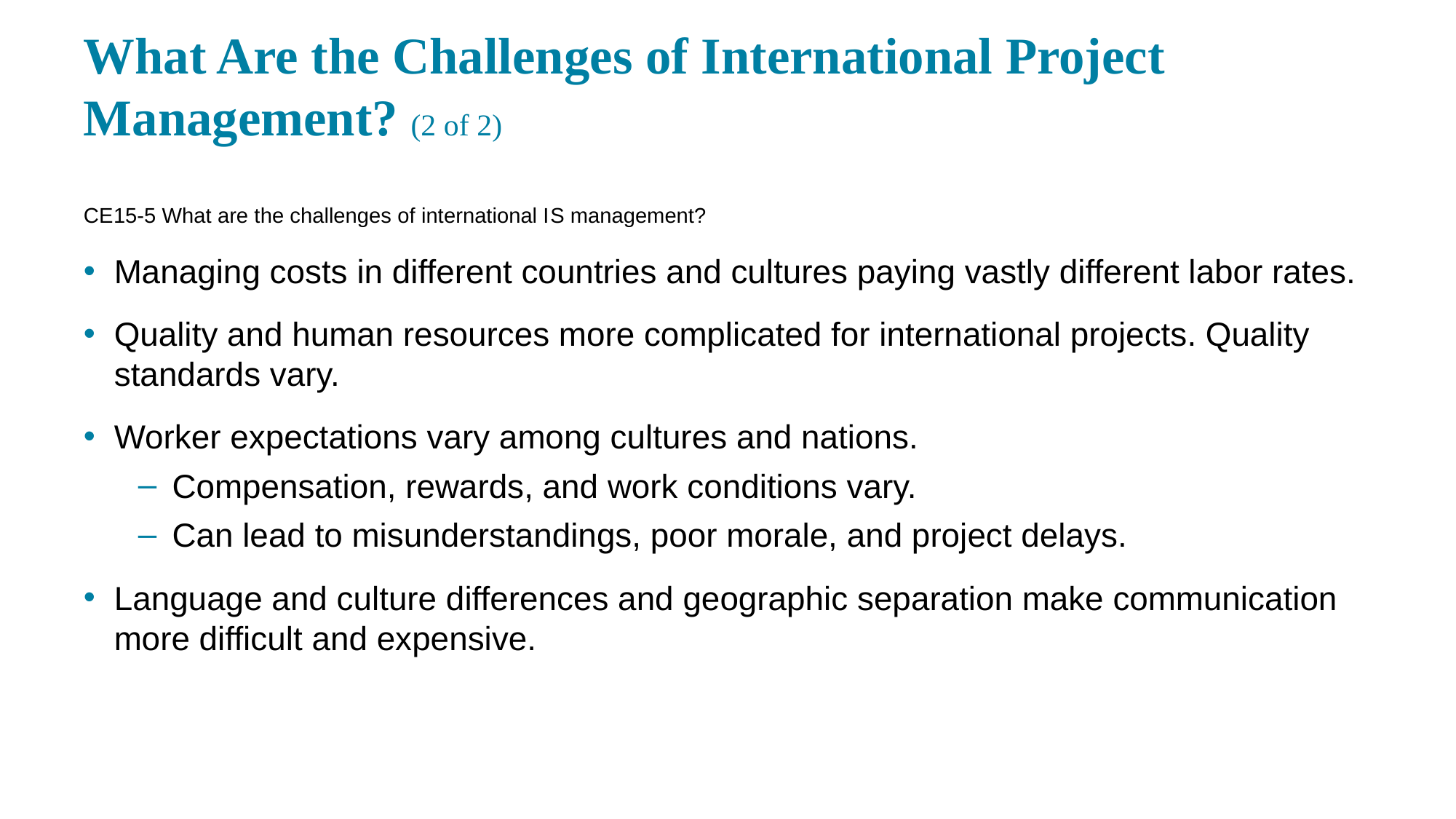

# What Are the Challenges of International Project Management? (2 of 2)
CE 15-5 What are the challenges of international I S management?
Managing costs in different countries and cultures paying vastly different labor rates.
Quality and human resources more complicated for international projects. Quality standards vary.
Worker expectations vary among cultures and nations.
Compensation, rewards, and work conditions vary.
Can lead to misunderstandings, poor morale, and project delays.
Language and culture differences and geographic separation make communication more difficult and expensive.